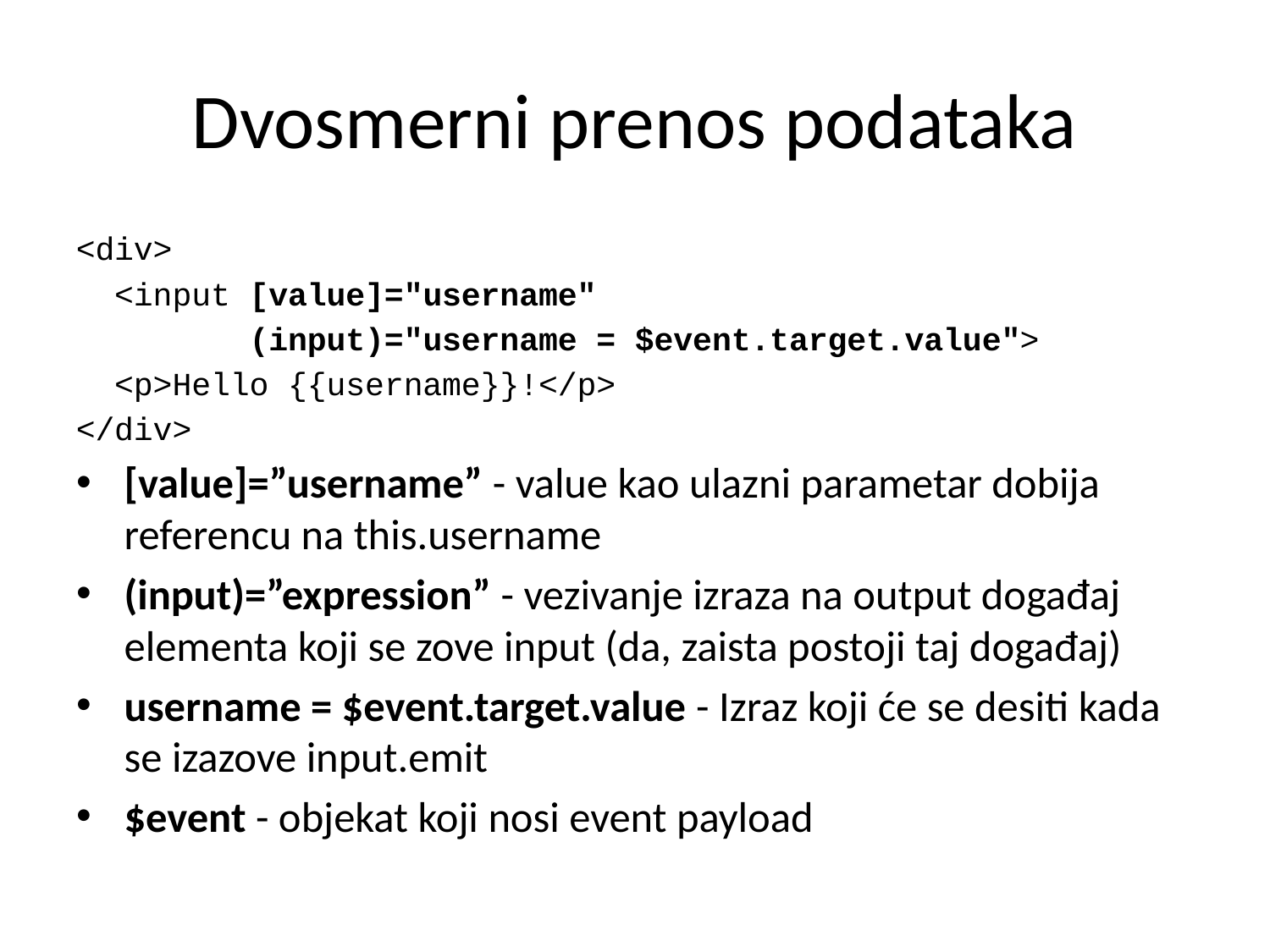

Dvosmerni prenos podataka
<div>
  <input [value]="username"
         (input)="username = $event.target.value">
  <p>Hello {{username}}!</p>
</div>
[value]=”username” - value kao ulazni parametar dobija referencu na this.username
(input)=”expression” - vezivanje izraza na output događaj elementa koji se zove input (da, zaista postoji taj događaj)
username = $event.target.value - Izraz koji će se desiti kada se izazove input.emit
$event - objekat koji nosi event payload